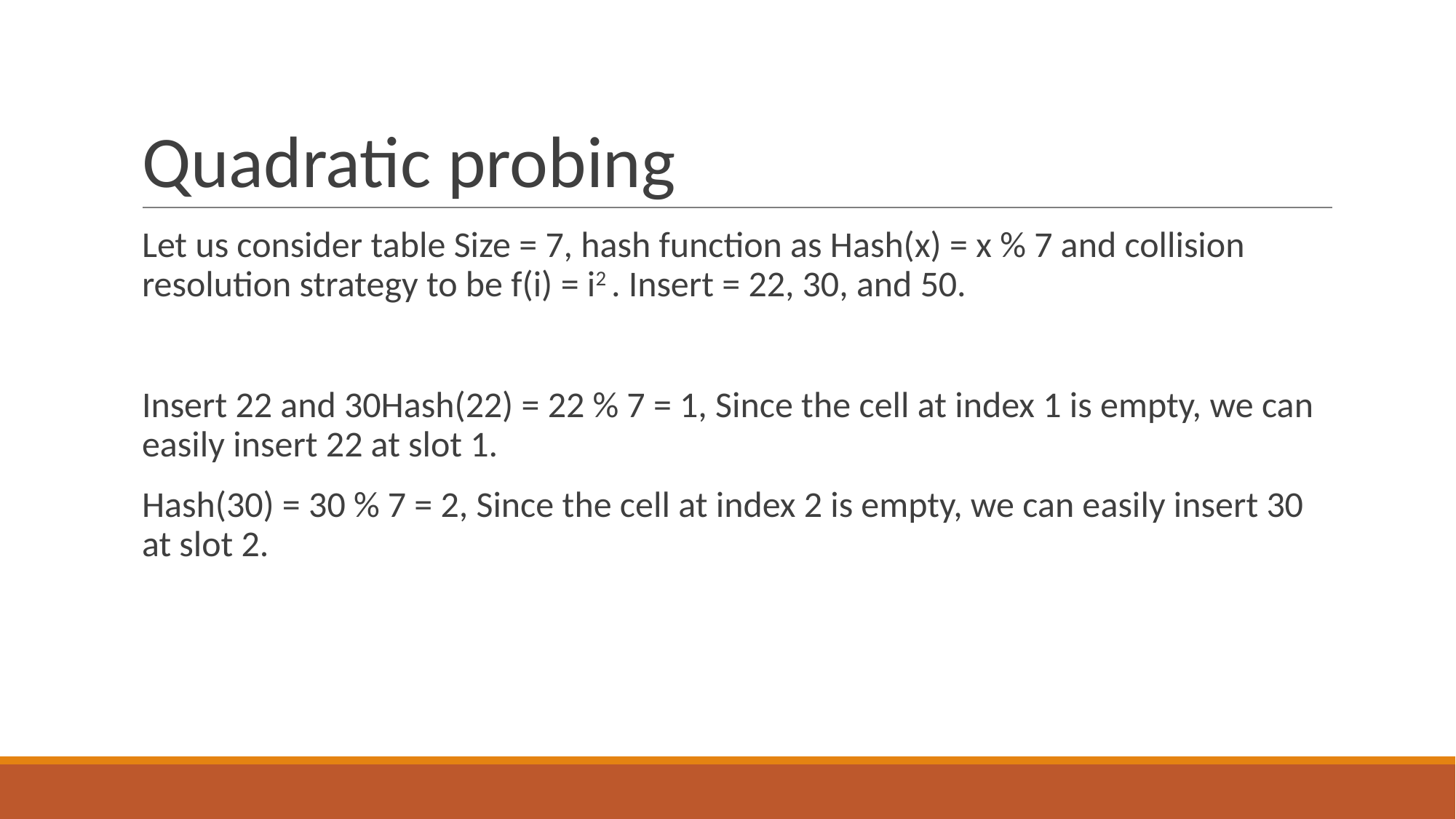

# Quadratic probing
Let us consider table Size = 7, hash function as Hash(x) = x % 7 and collision resolution strategy to be f(i) = i2 . Insert = 22, 30, and 50.

Insert 22 and 30Hash(22) = 22 % 7 = 1, Since the cell at index 1 is empty, we can easily insert 22 at slot 1.
Hash(30) = 30 % 7 = 2, Since the cell at index 2 is empty, we can easily insert 30 at slot 2.